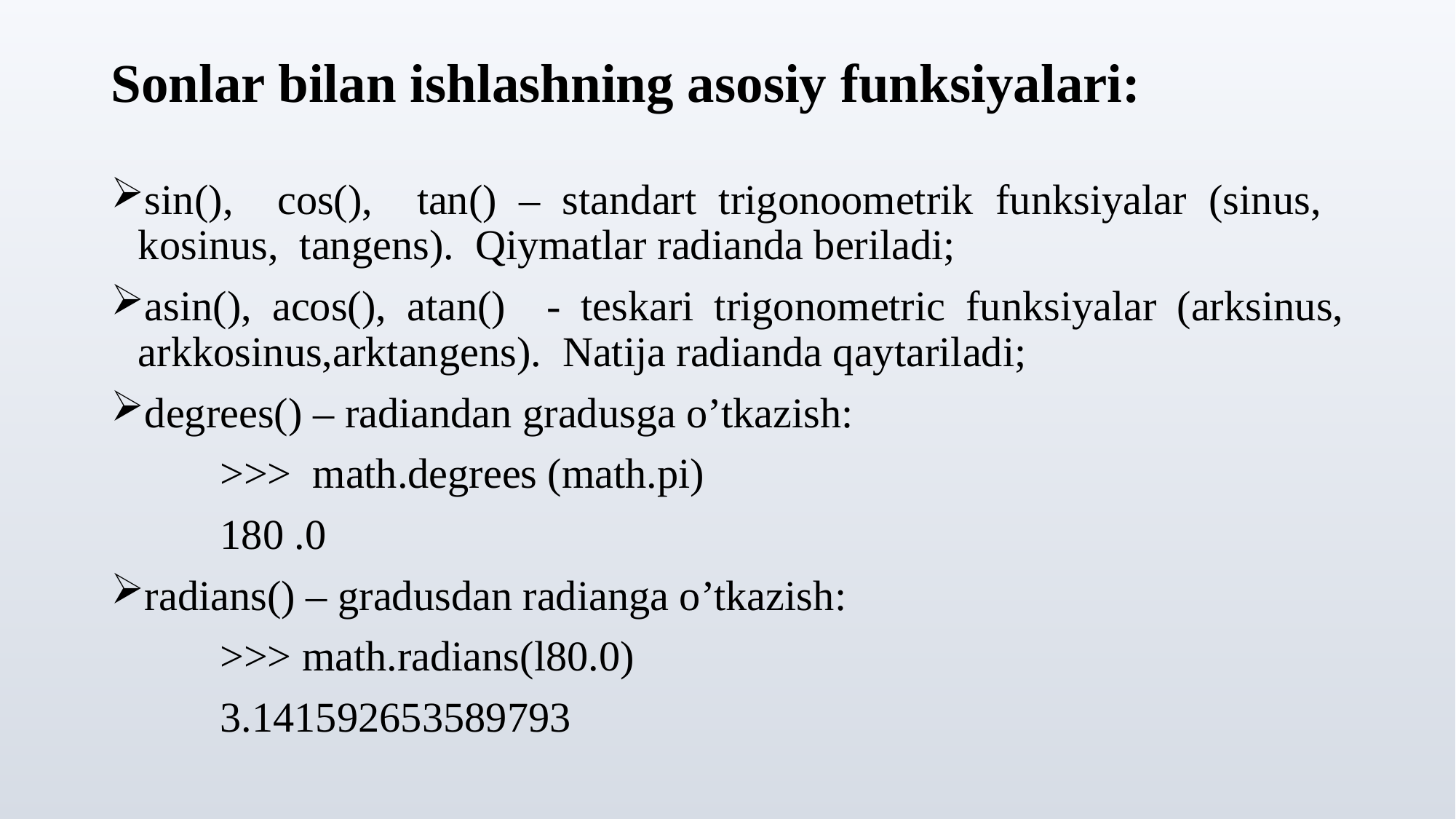

# Sonlar bilan ishlashning asosiy funksiyalari:
sin(),  cos(),  tan() – standart trigonoometrik funksiyalar (sinus,  kosinus,  tangens).  Qiymatlar radianda beriladi;
asin(), acos(), atan()  - teskari trigonometric funksiyalar (arksinus, arkkosinus,arktangens).  Natija radianda qaytariladi;
degrees() – radiandan gradusga o’tkazish:
	>>>  math.degrees (math.pi)
	180 .0
radians() – gradusdan radianga o’tkazish:
	>>> math.radians(l80.0)
	3.141592653589793